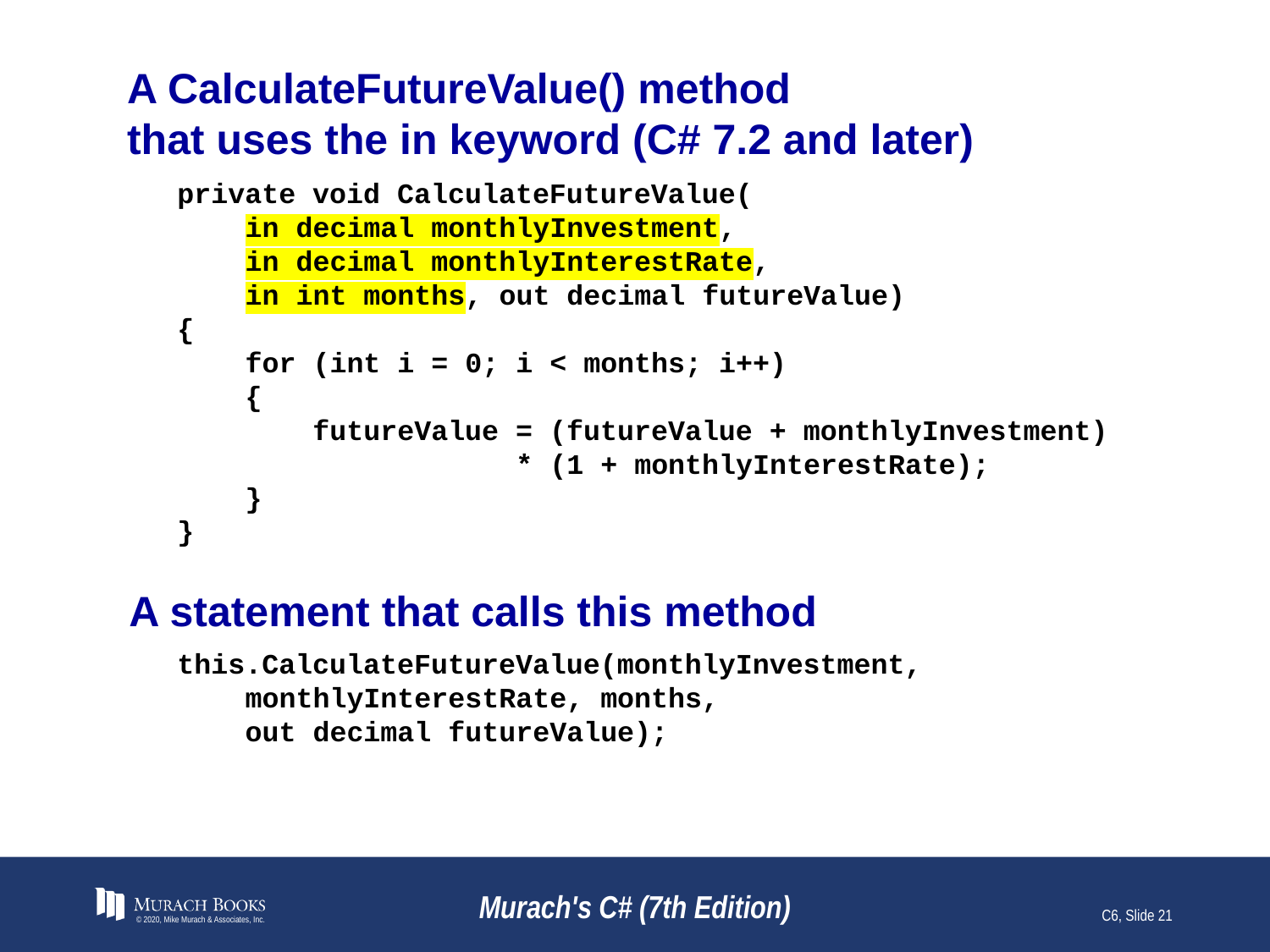

# A CalculateFutureValue() method that uses the in keyword (C# 7.2 and later)
private void CalculateFutureValue(
    in decimal monthlyInvestment,
    in decimal monthlyInterestRate,
    in int months, out decimal futureValue)
{
    for (int i = 0; i < months; i++)
    {
        futureValue = (futureValue + monthlyInvestment)
                    * (1 + monthlyInterestRate);
    }
}
A statement that calls this method
this.CalculateFutureValue(monthlyInvestment,
    monthlyInterestRate, months,
    out decimal futureValue);

© 2020, Mike Murach & Associates, Inc.
Murach's C# (7th Edition)

C6, Slide 21